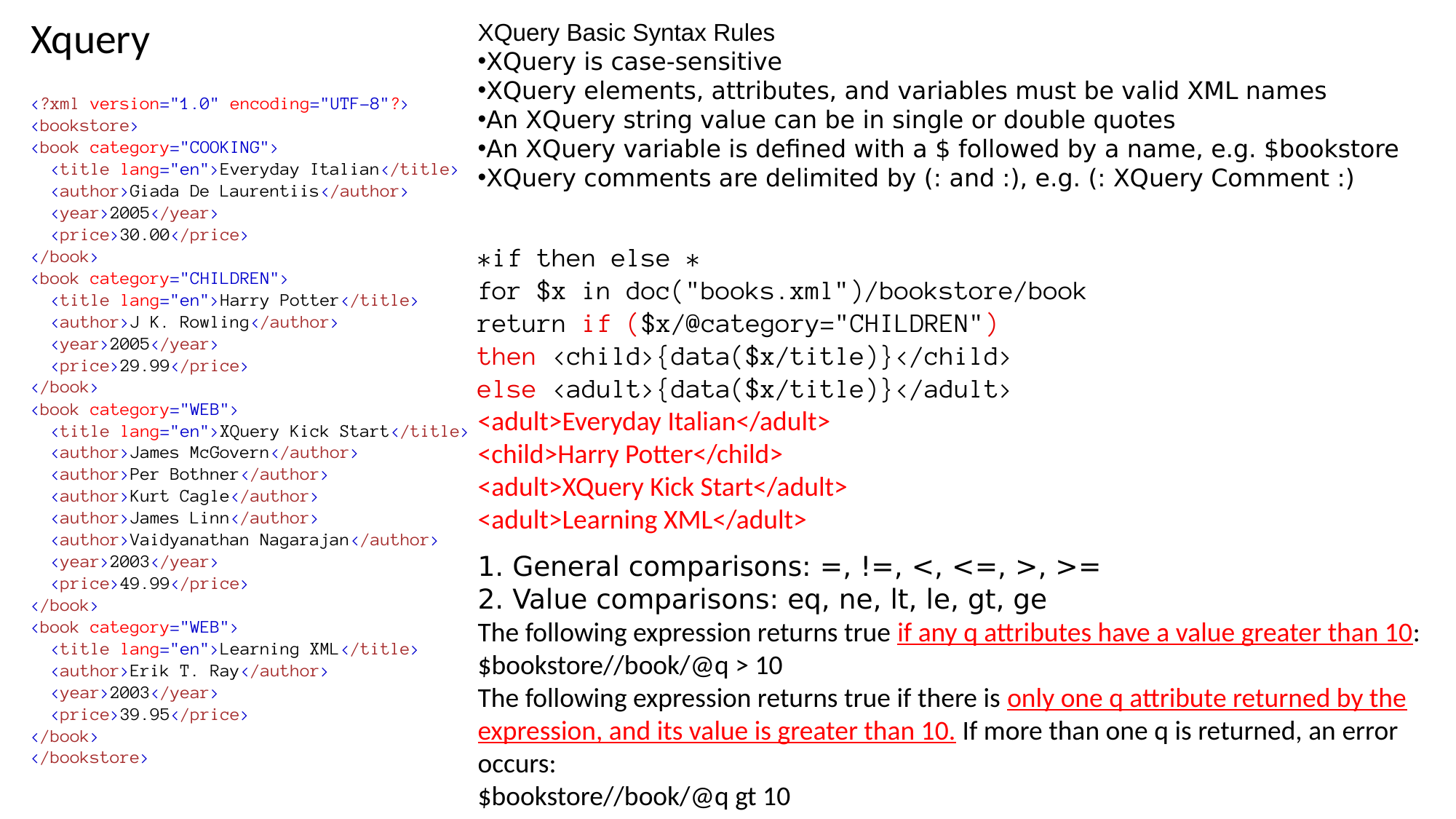

# Xquery
XQuery Basic Syntax Rules
XQuery is case-sensitive
XQuery elements, attributes, and variables must be valid XML names
An XQuery string value can be in single or double quotes
An XQuery variable is defined with a $ followed by a name, e.g. $bookstore
XQuery comments are delimited by (: and :), e.g. (: XQuery Comment :)
<?xml version="1.0" encoding="UTF-8"?>
<bookstore>
<book category="COOKING">
  <title lang="en">Everyday Italian</title>
  <author>Giada De Laurentiis</author>
  <year>2005</year>
  <price>30.00</price>
</book>
<book category="CHILDREN">
  <title lang="en">Harry Potter</title>
  <author>J K. Rowling</author>
  <year>2005</year>
  <price>29.99</price>
</book>
<book category="WEB">
  <title lang="en">XQuery Kick Start</title>
  <author>James McGovern</author>
  <author>Per Bothner</author>
  <author>Kurt Cagle</author>
  <author>James Linn</author>
  <author>Vaidyanathan Nagarajan</author>
  <year>2003</year>
  <price>49.99</price>
</book>
<book category="WEB">
  <title lang="en">Learning XML</title>
  <author>Erik T. Ray</author>
  <year>2003</year>
  <price>39.95</price>
</book>
</bookstore>
*if then else *
for $x in doc("books.xml")/bookstore/book
return if ($x/@category="CHILDREN")
then <child>{data($x/title)}</child>
else <adult>{data($x/title)}</adult>
<adult>Everyday Italian</adult>
<child>Harry Potter</child>
<adult>XQuery Kick Start</adult>
<adult>Learning XML</adult>
1. General comparisons: =, !=, <, <=, >, >=
2. Value comparisons: eq, ne, lt, le, gt, ge
The following expression returns true if any q attributes have a value greater than 10:
$bookstore//book/@q > 10
The following expression returns true if there is only one q attribute returned by the expression, and its value is greater than 10. If more than one q is returned, an error occurs:
$bookstore//book/@q gt 10